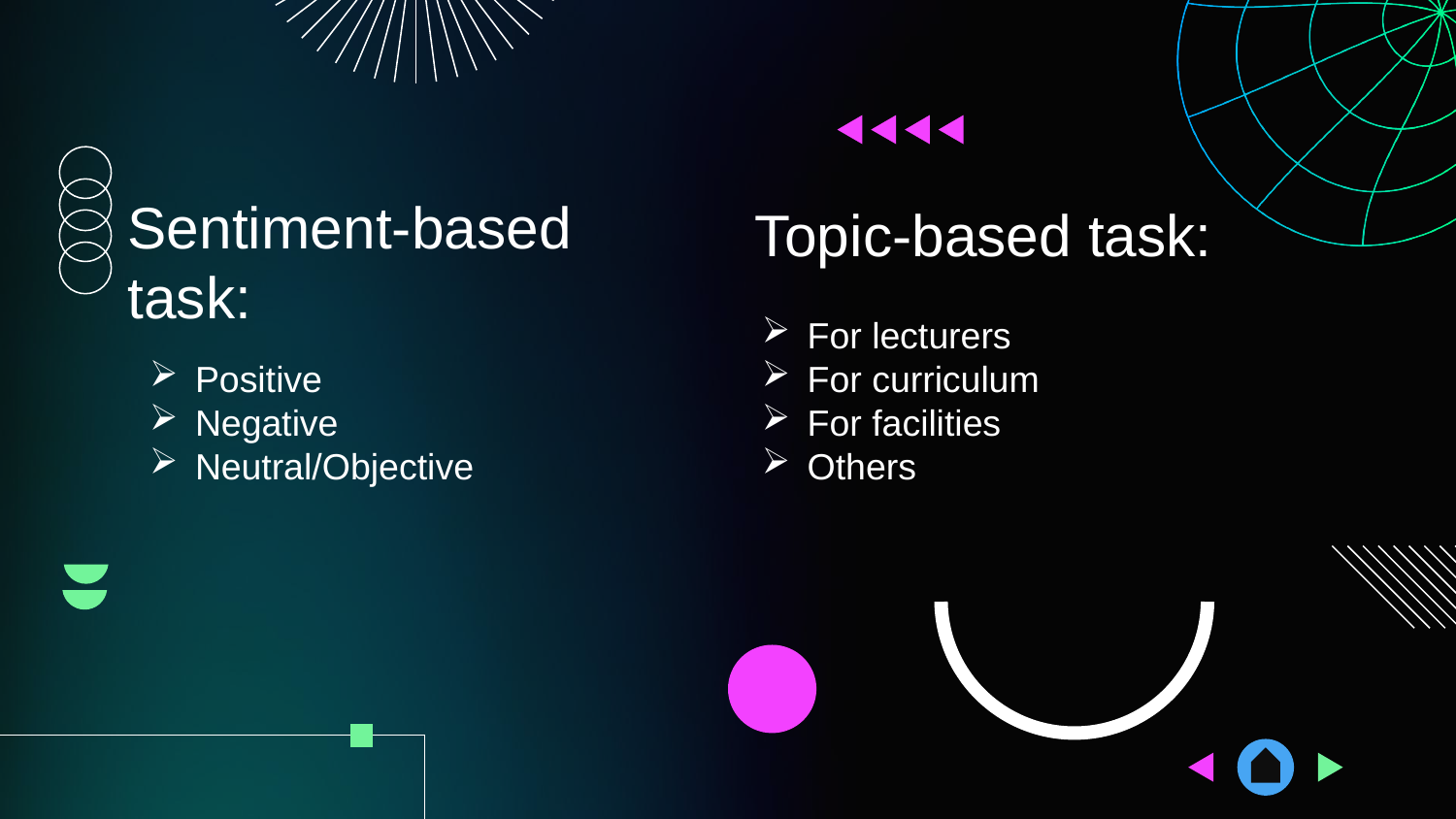

# Sentiment-based task:
Topic-based task:
For lecturers
For curriculum
For facilities
Others
Positive
Negative
Neutral/Objective